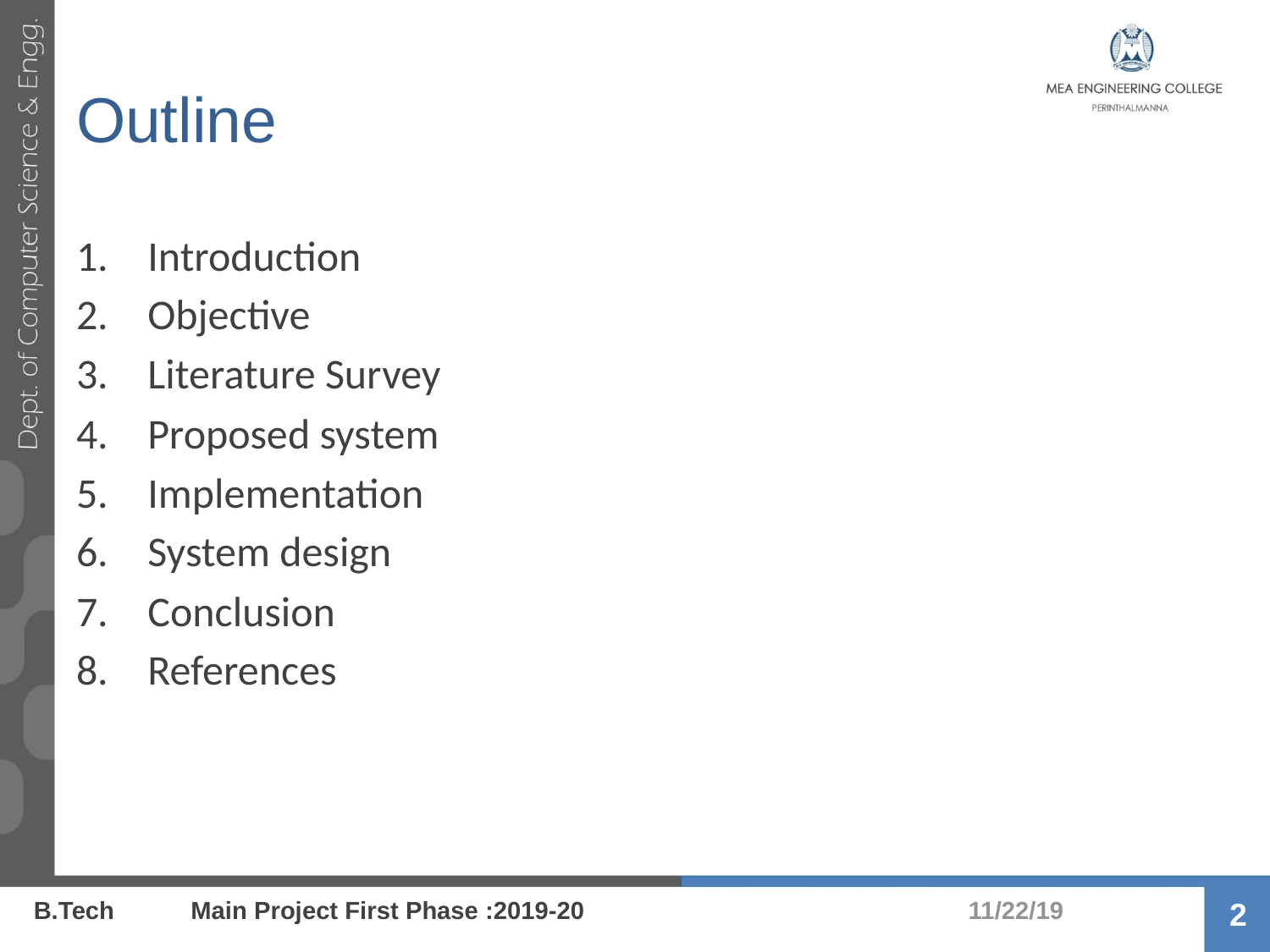

# Outline
Introduction
Objective
Literature Survey
Proposed system
Implementation
System design
Conclusion
References

11/22/19
B.Tech           Main Project First Phase :2019-20
2